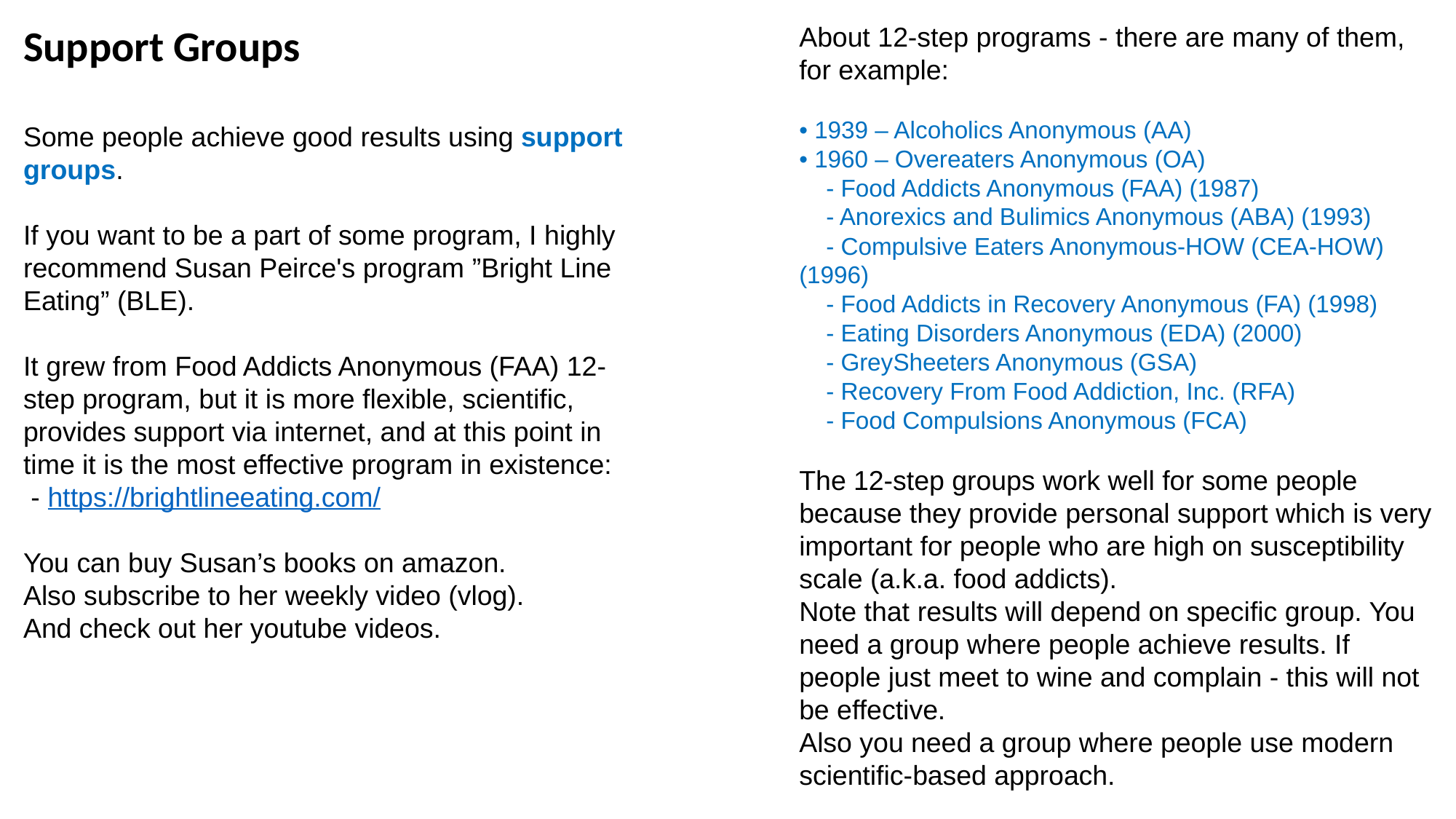

Support Groups
About 12-step programs - there are many of them, for example:
• 1939 – Alcoholics Anonymous (AA)
• 1960 – Overeaters Anonymous (OA)
    - Food Addicts Anonymous (FAA) (1987)
    - Anorexics and Bulimics Anonymous (ABA) (1993)
    - Compulsive Eaters Anonymous-HOW (CEA-HOW) (1996)
    - Food Addicts in Recovery Anonymous (FA) (1998)
    - Eating Disorders Anonymous (EDA) (2000)
    - GreySheeters Anonymous (GSA)
    - Recovery From Food Addiction, Inc. (RFA)
    - Food Compulsions Anonymous (FCA)
The 12-step groups work well for some people because they provide personal support which is very important for people who are high on susceptibility scale (a.k.a. food addicts).
Note that results will depend on specific group. You need a group where people achieve results. If people just meet to wine and complain - this will not be effective.
Also you need a group where people use modern scientific-based approach.
Some people achieve good results using support groups.

If you want to be a part of some program, I highly recommend Susan Peirce's program ”Bright Line Eating” (BLE).

It grew from Food Addicts Anonymous (FAA) 12-step program, but it is more flexible, scientific, provides support via internet, and at this point in time it is the most effective program in existence:
 - https://brightlineeating.com/
You can buy Susan’s books on amazon.
Also subscribe to her weekly video (vlog).
And check out her youtube videos.